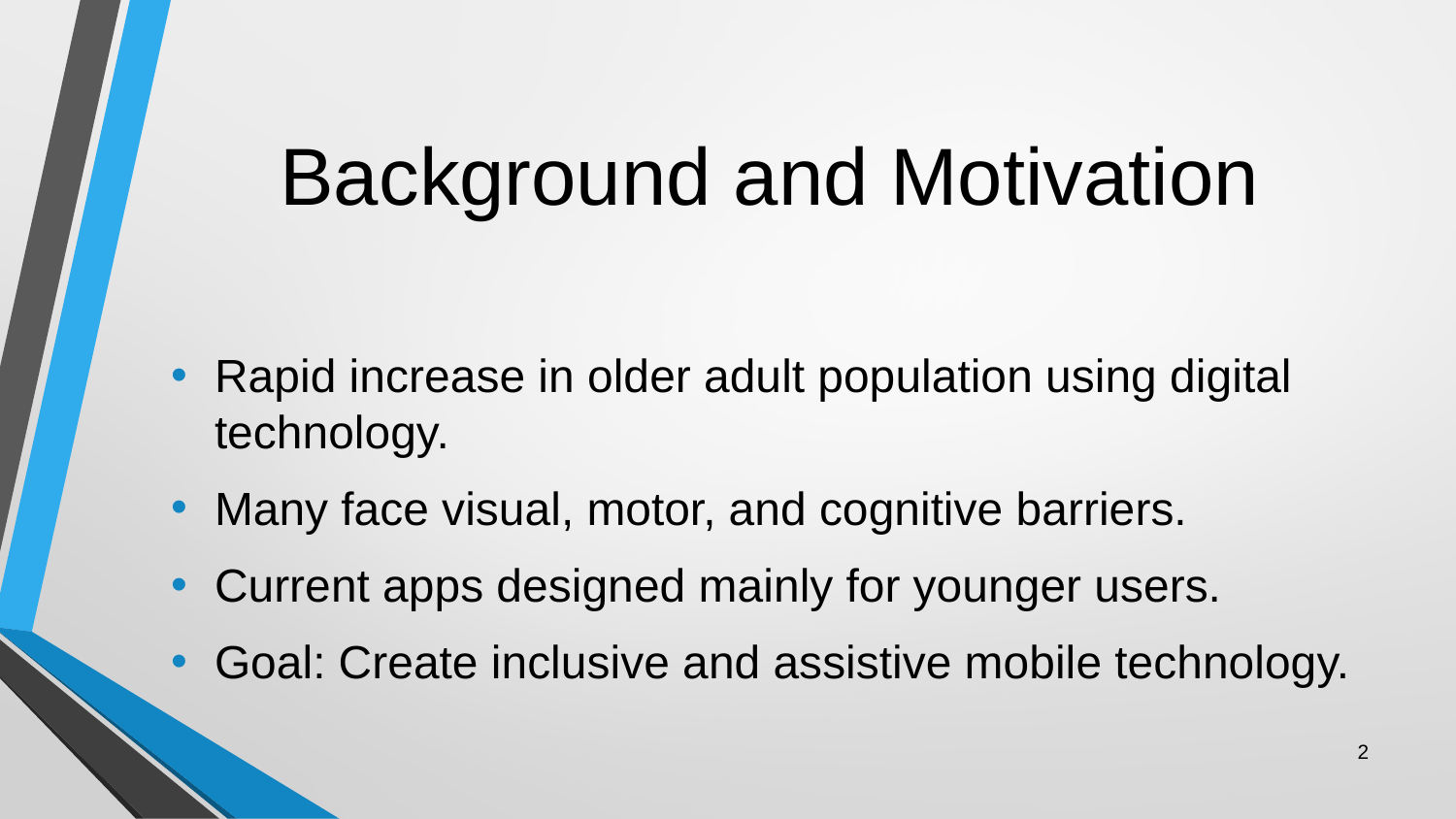

# Background and Motivation
Rapid increase in older adult population using digital technology.
Many face visual, motor, and cognitive barriers.
Current apps designed mainly for younger users.
Goal: Create inclusive and assistive mobile technology.
2